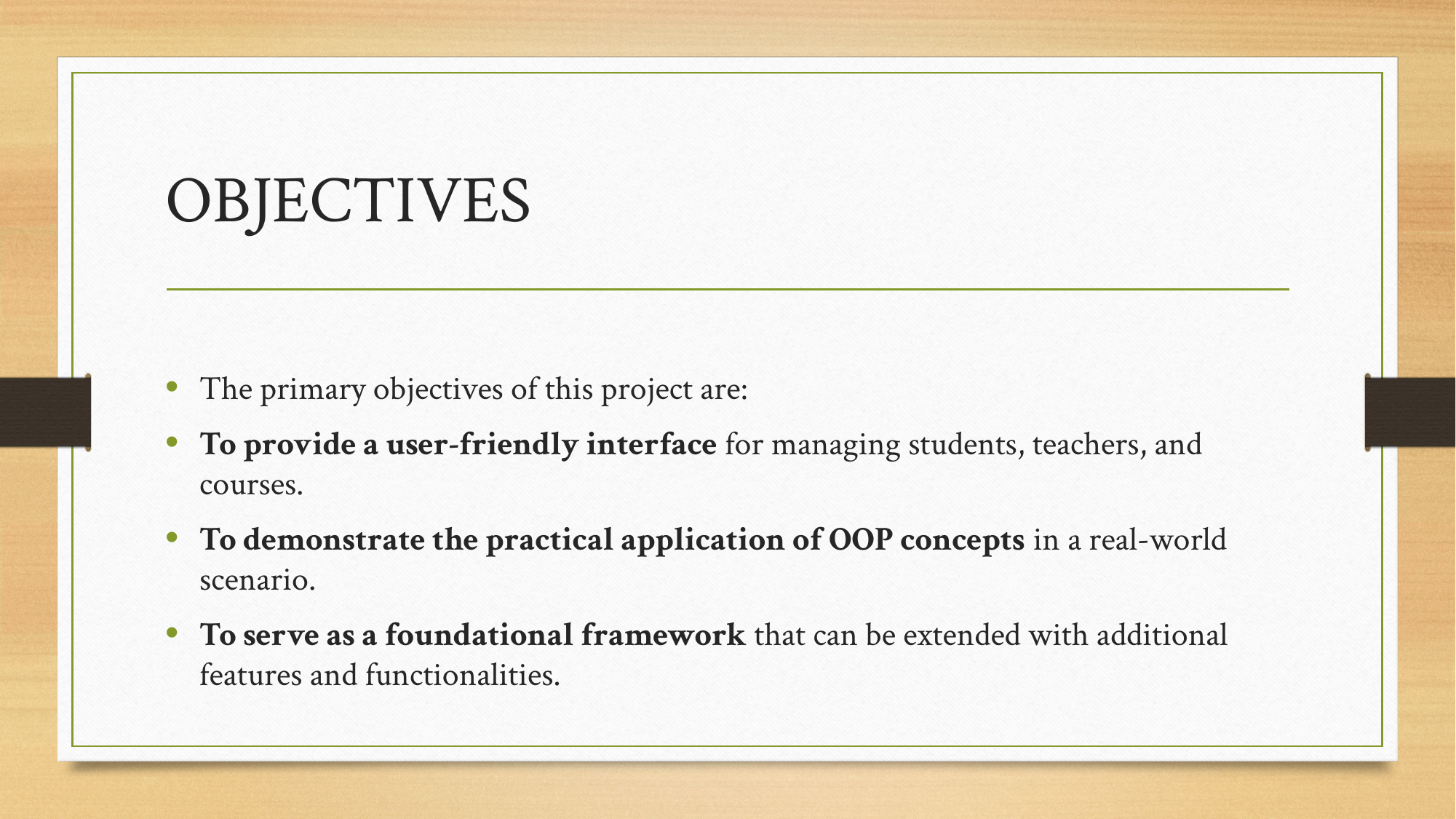

# OBJECTIVES

The primary objectives of this project are:
To provide a user-friendly interface for managing students, teachers, and courses.
To demonstrate the practical application of OOP concepts in a real-world scenario.
To serve as a foundational framework that can be extended with additional features and functionalities.